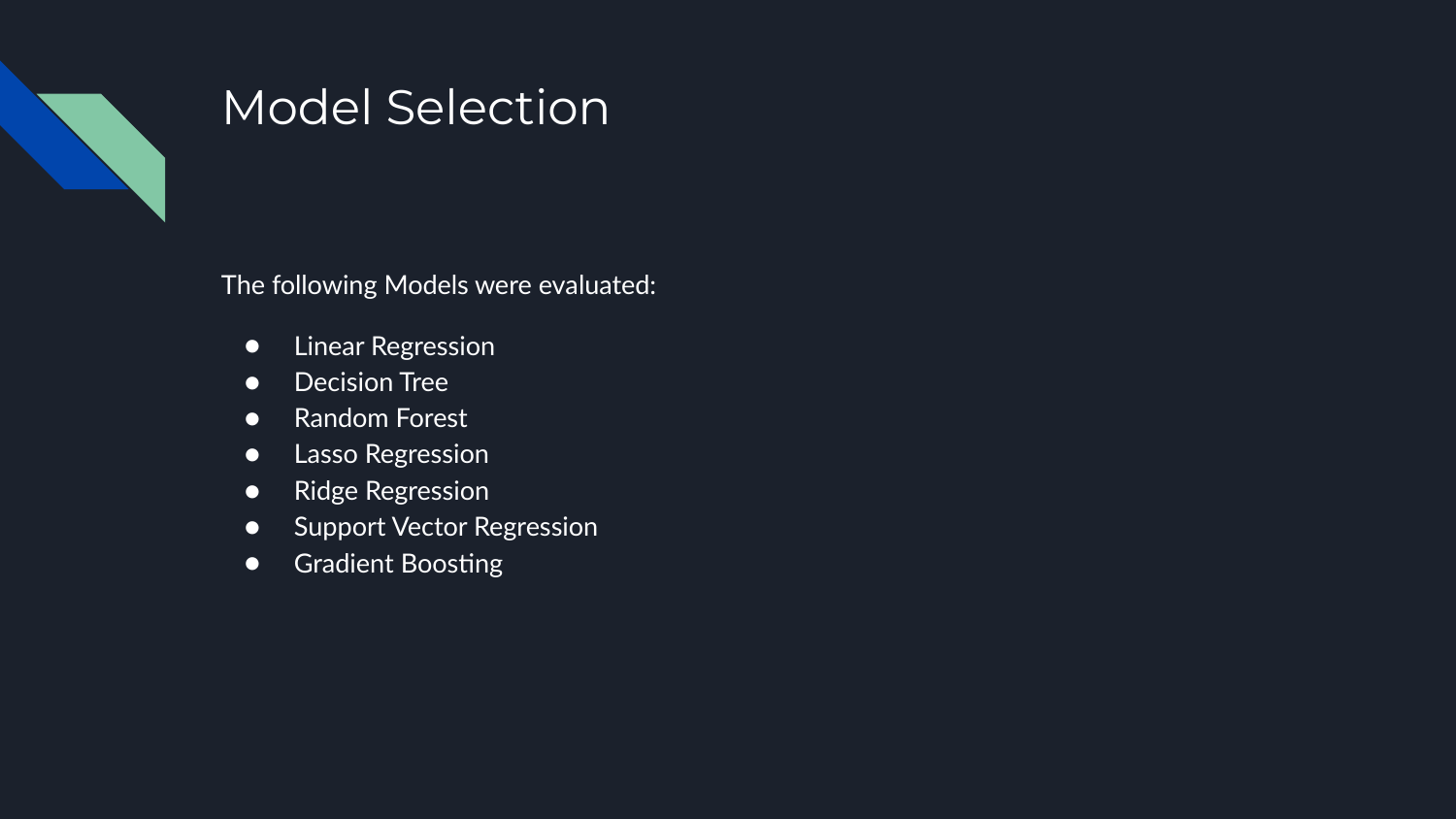

# Model Selection
The following Models were evaluated:
Linear Regression
Decision Tree
Random Forest
Lasso Regression
Ridge Regression
Support Vector Regression
Gradient Boosting